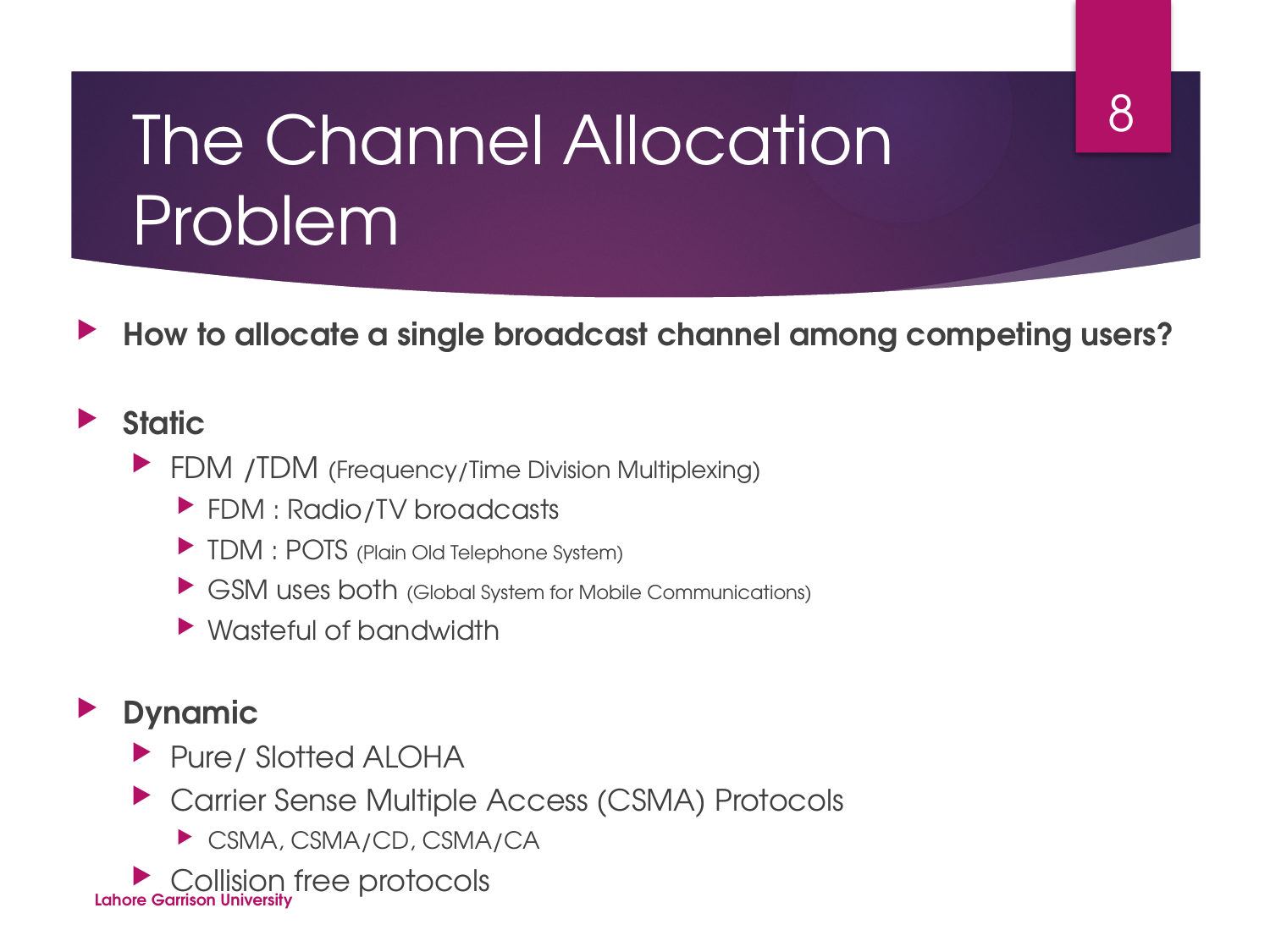

8
# The Channel Allocation Problem

How to allocate a single broadcast channel among competing users?

Static
FDM /TDM (Frequency/Time Division Multiplexing)
FDM : Radio/TV broadcasts
TDM : POTS (Plain Old Telephone System)
GSM uses both (Global System for Mobile Communications)
Wasteful of bandwidth

Dynamic
Pure/ Slotted ALOHA
Carrier Sense Multiple Access (CSMA) Protocols
CSMA, CSMA/CD, CSMA/CA
Collision free protocols

Lahore Garrison University